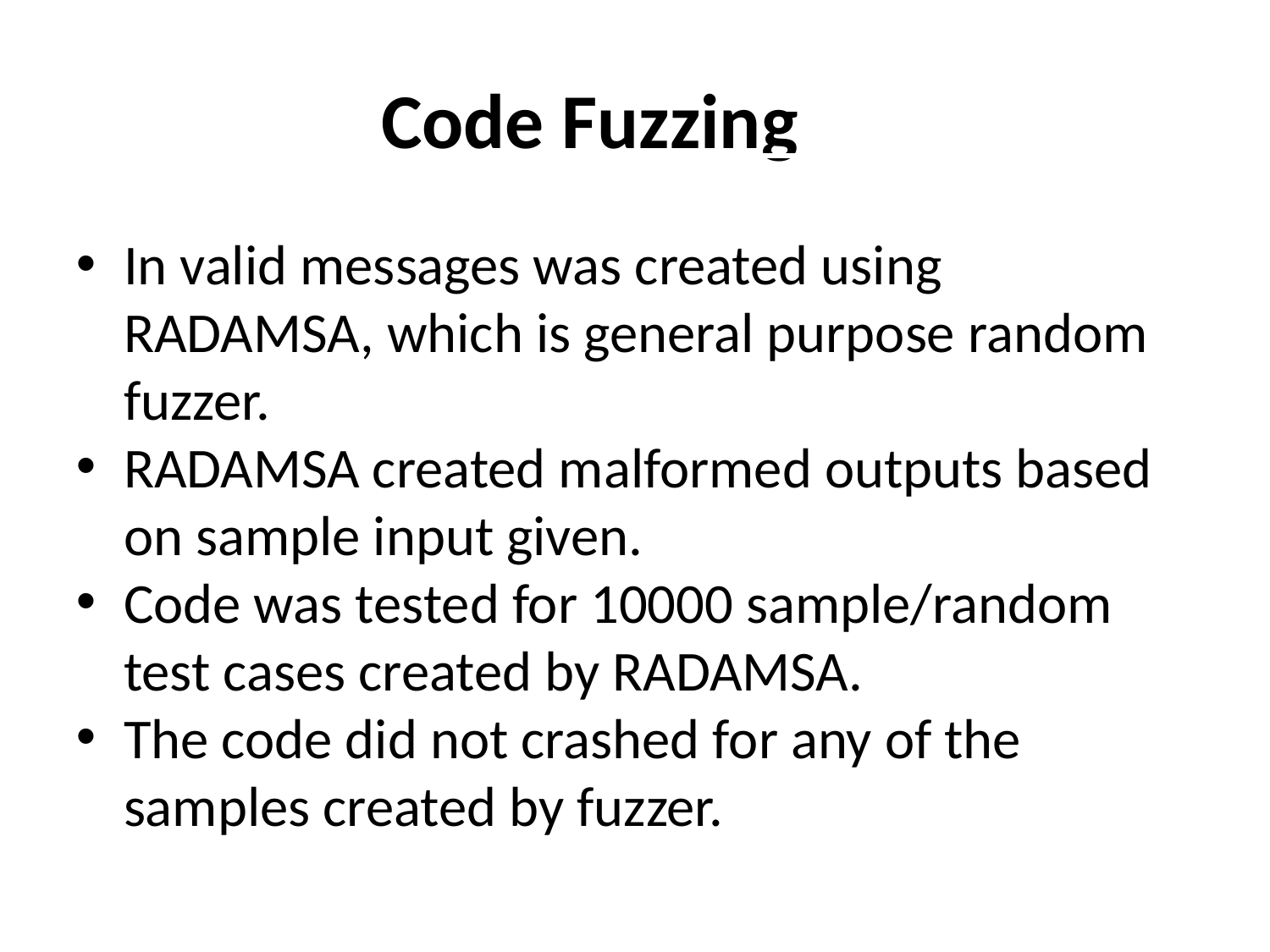

Code Fuzzing
In valid messages was created using RADAMSA, which is general purpose random fuzzer.
RADAMSA created malformed outputs based on sample input given.
Code was tested for 10000 sample/random test cases created by RADAMSA.
The code did not crashed for any of the samples created by fuzzer.